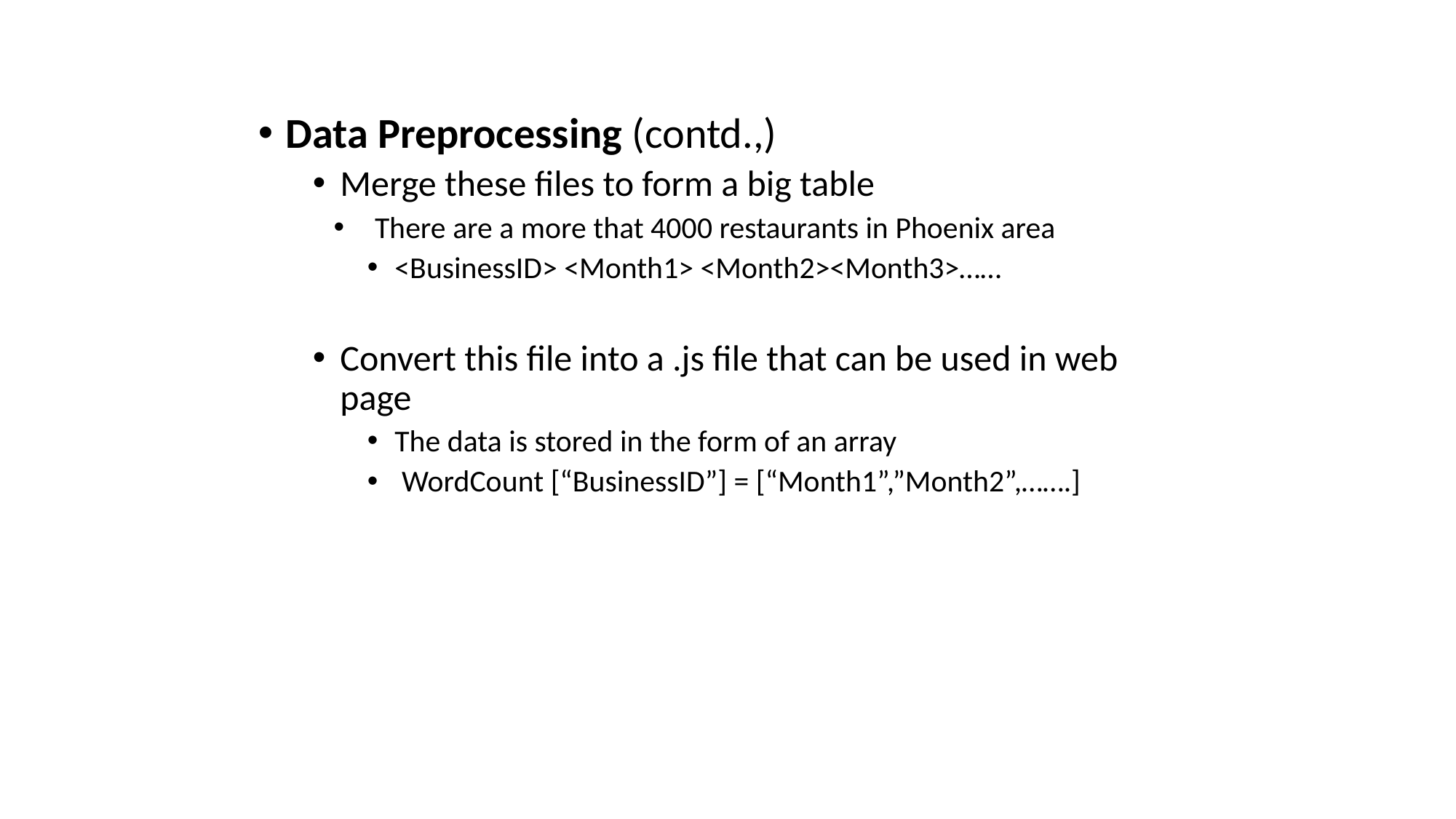

Data Preprocessing (contd.,)
Merge these files to form a big table
There are a more that 4000 restaurants in Phoenix area
<BusinessID> <Month1> <Month2><Month3>……

Convert this file into a .js file that can be used in web page
The data is stored in the form of an array
 WordCount [“BusinessID”] = [“Month1”,”Month2”,…….]